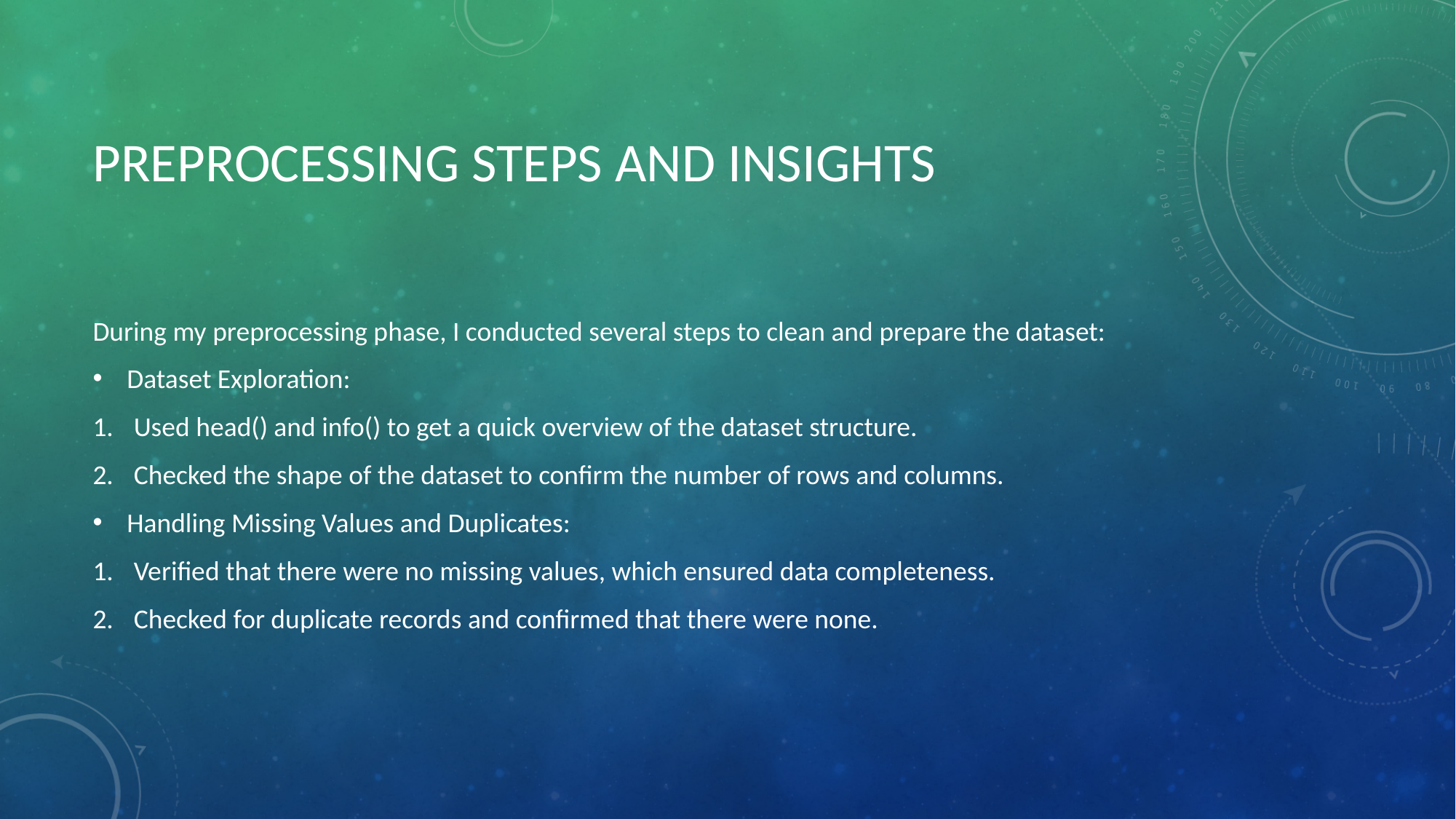

# Preprocessing Steps and Insights
During my preprocessing phase, I conducted several steps to clean and prepare the dataset:
Dataset Exploration:
Used head() and info() to get a quick overview of the dataset structure.
Checked the shape of the dataset to confirm the number of rows and columns.
Handling Missing Values and Duplicates:
Verified that there were no missing values, which ensured data completeness.
Checked for duplicate records and confirmed that there were none.